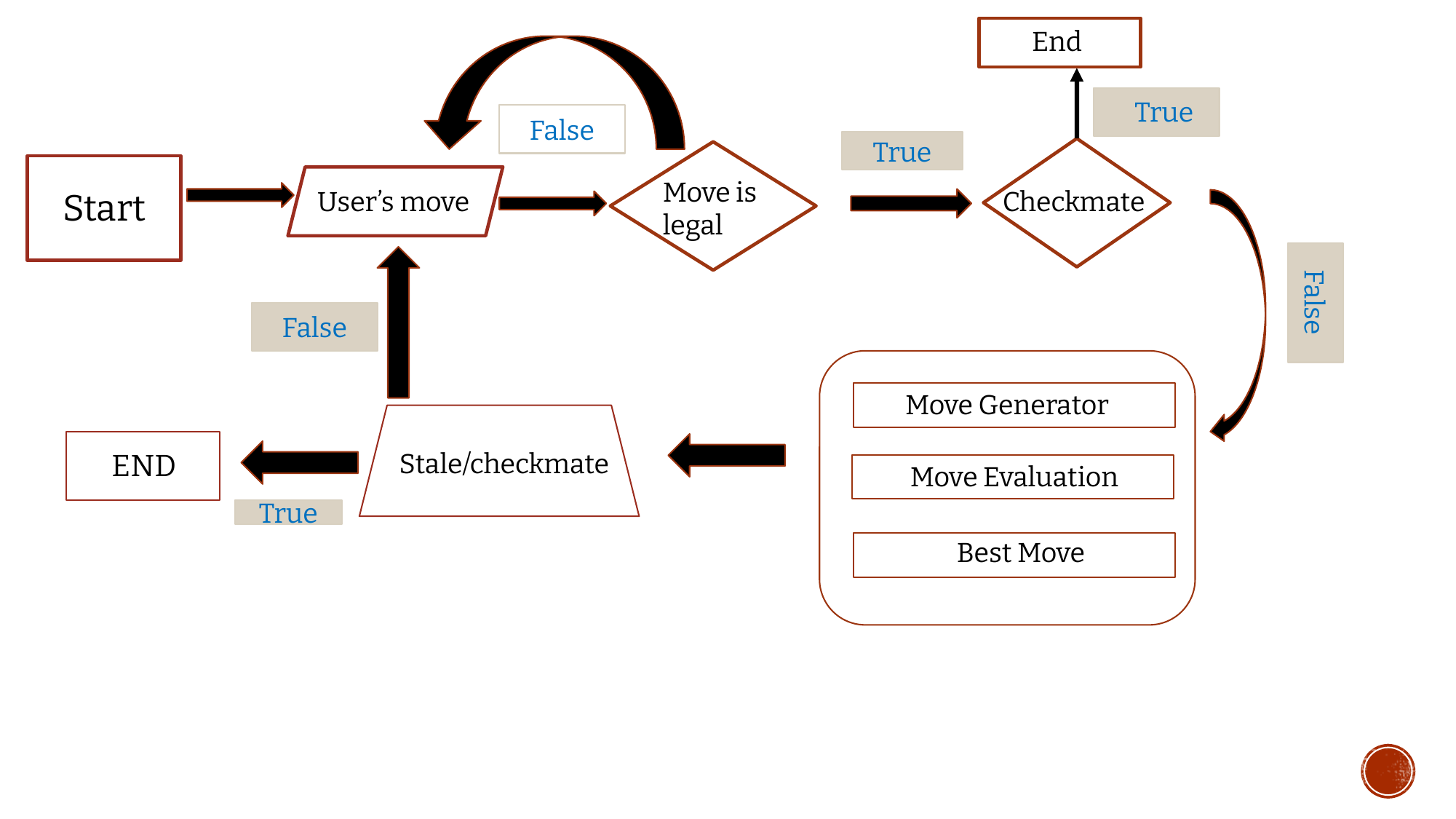

End

True
False
True

Move is      legal
Checkmate
User’s move
Start

False
False

Move Generator

Stale/checkmate
END

Move Evaluation

True
Best Move